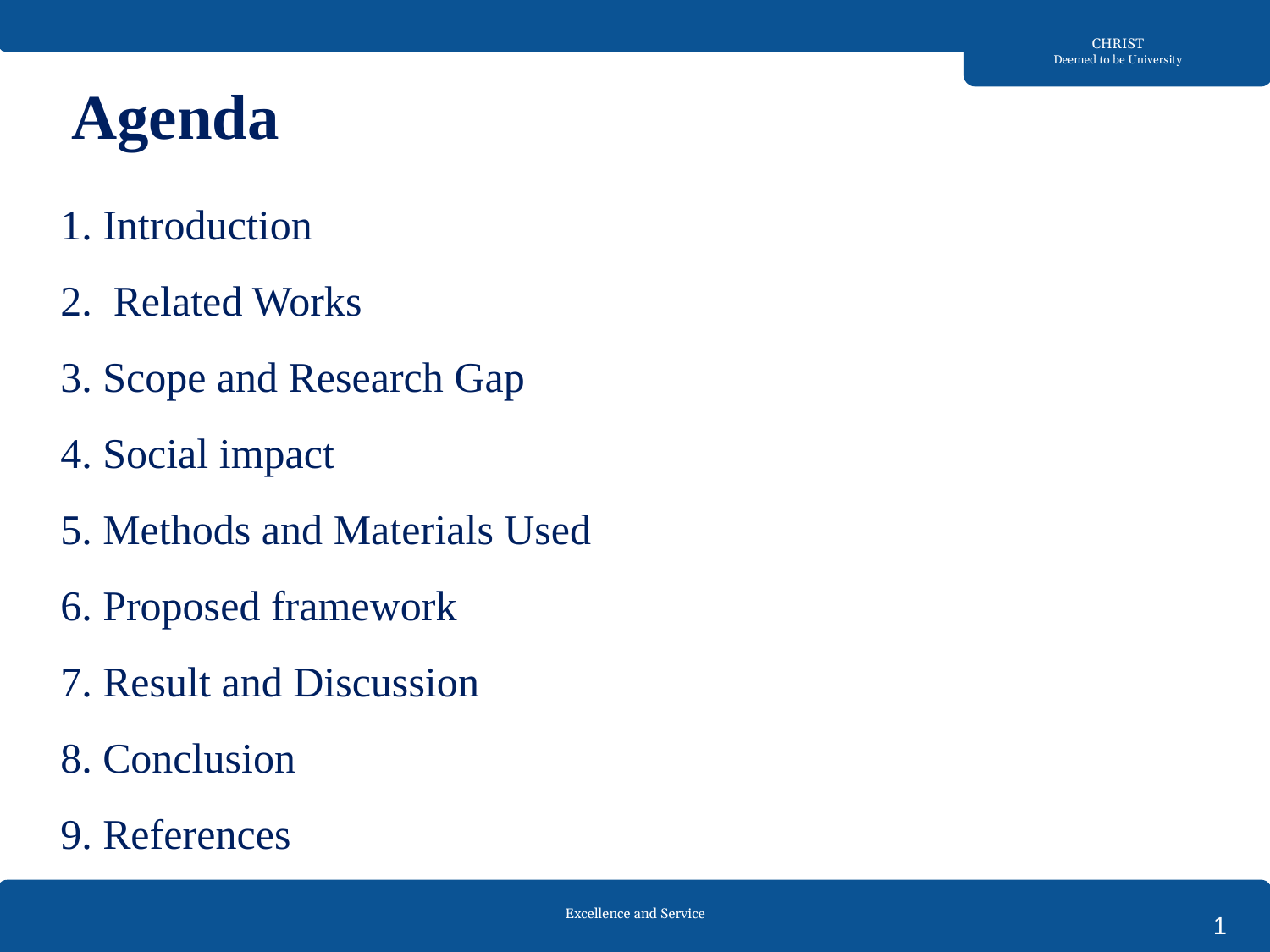

# Agenda
1. Introduction
2.  Related Works
3. Scope and Research Gap
4. Social impact
5. Methods and Materials Used
6. Proposed framework
7. Result and Discussion
8. Conclusion
9. References
2
1